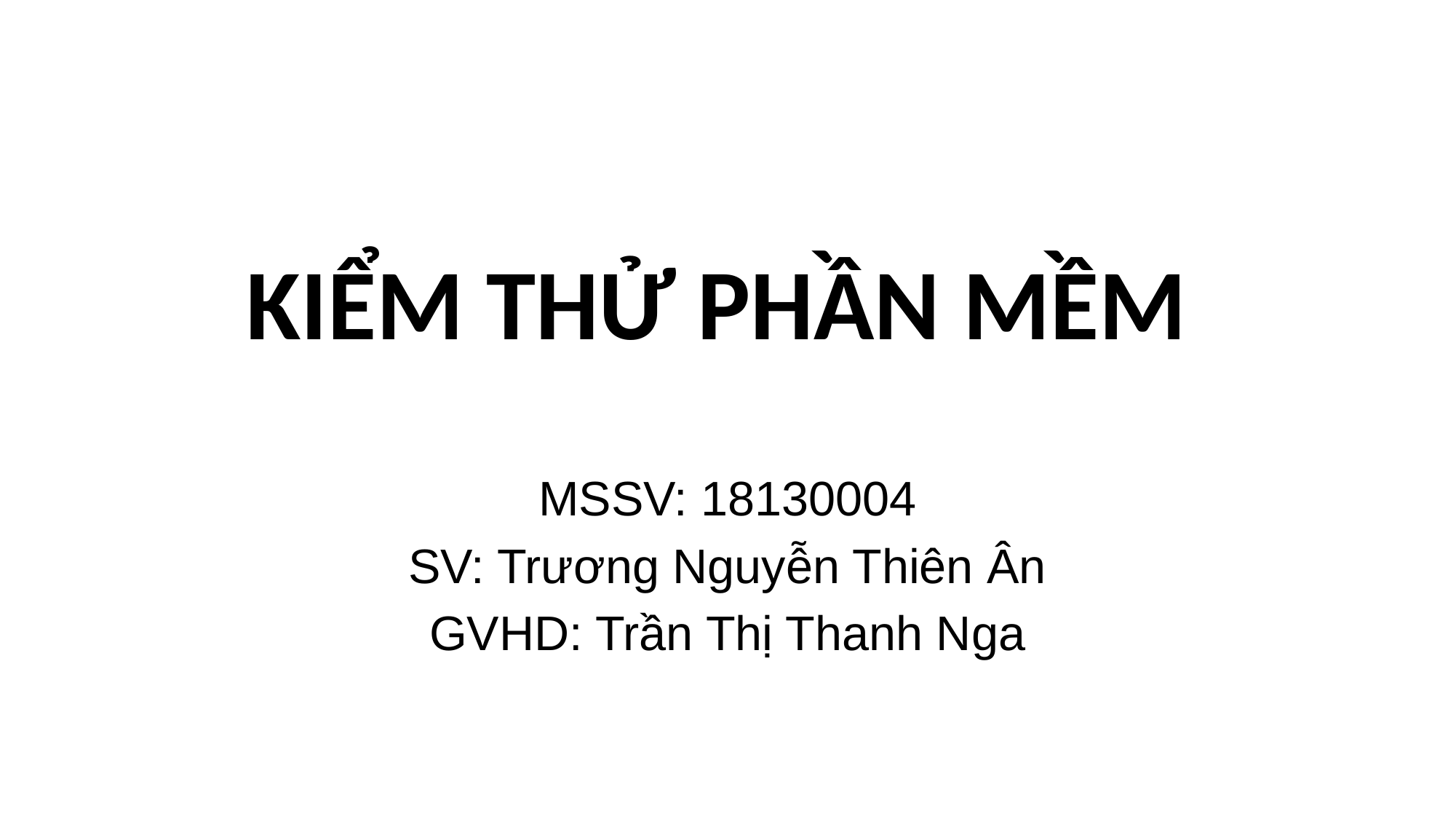

KIỂM THỬ PHẦN MỀM
MSSV: 18130004
SV: Trương Nguyễn Thiên Ân
GVHD: Trần Thị Thanh Nga